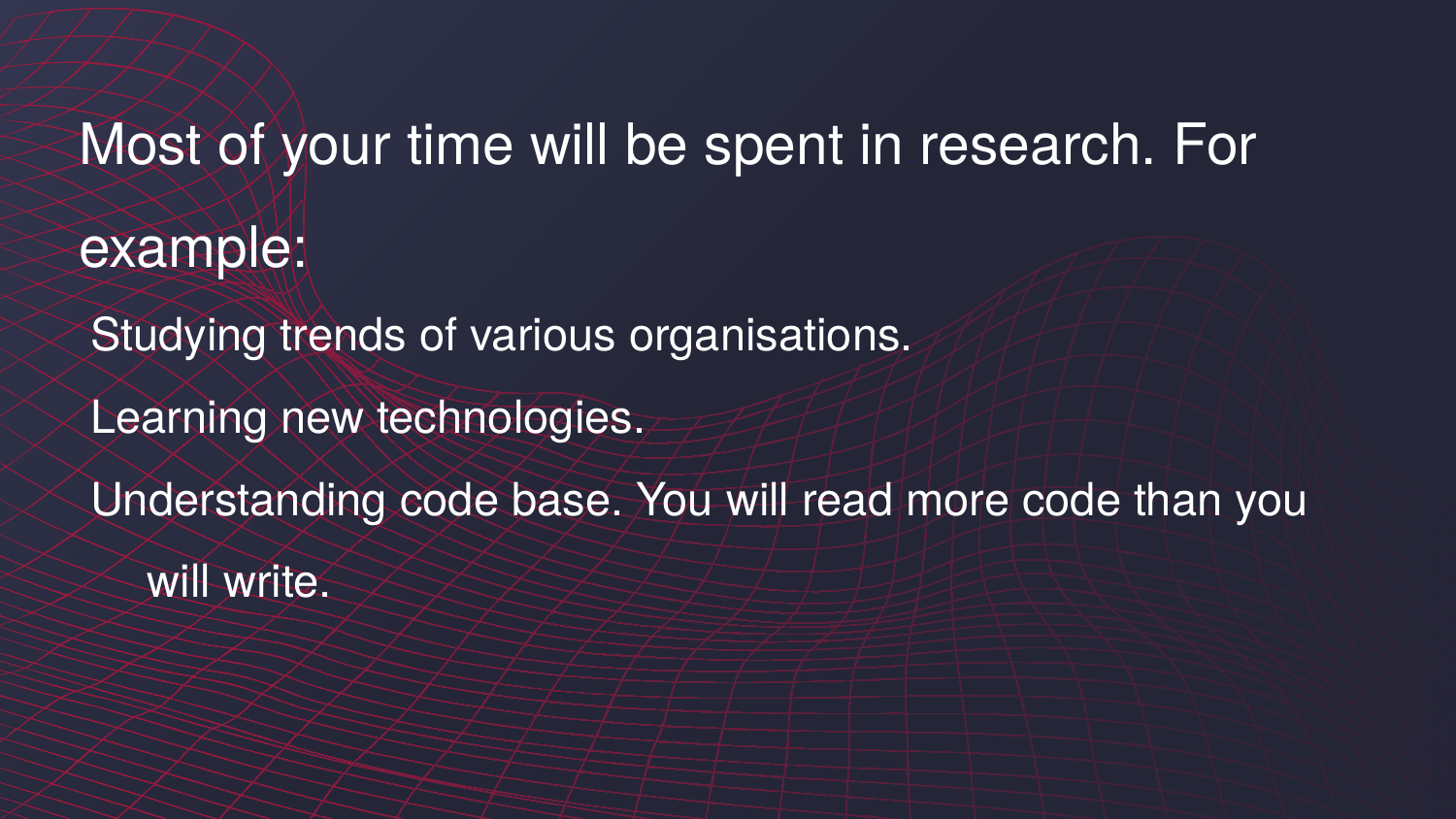

# Most of your time will be spent in research. For example:
Studying trends of various organisations.
Learning new technologies.
Understanding code base. You will read more code than you will write.